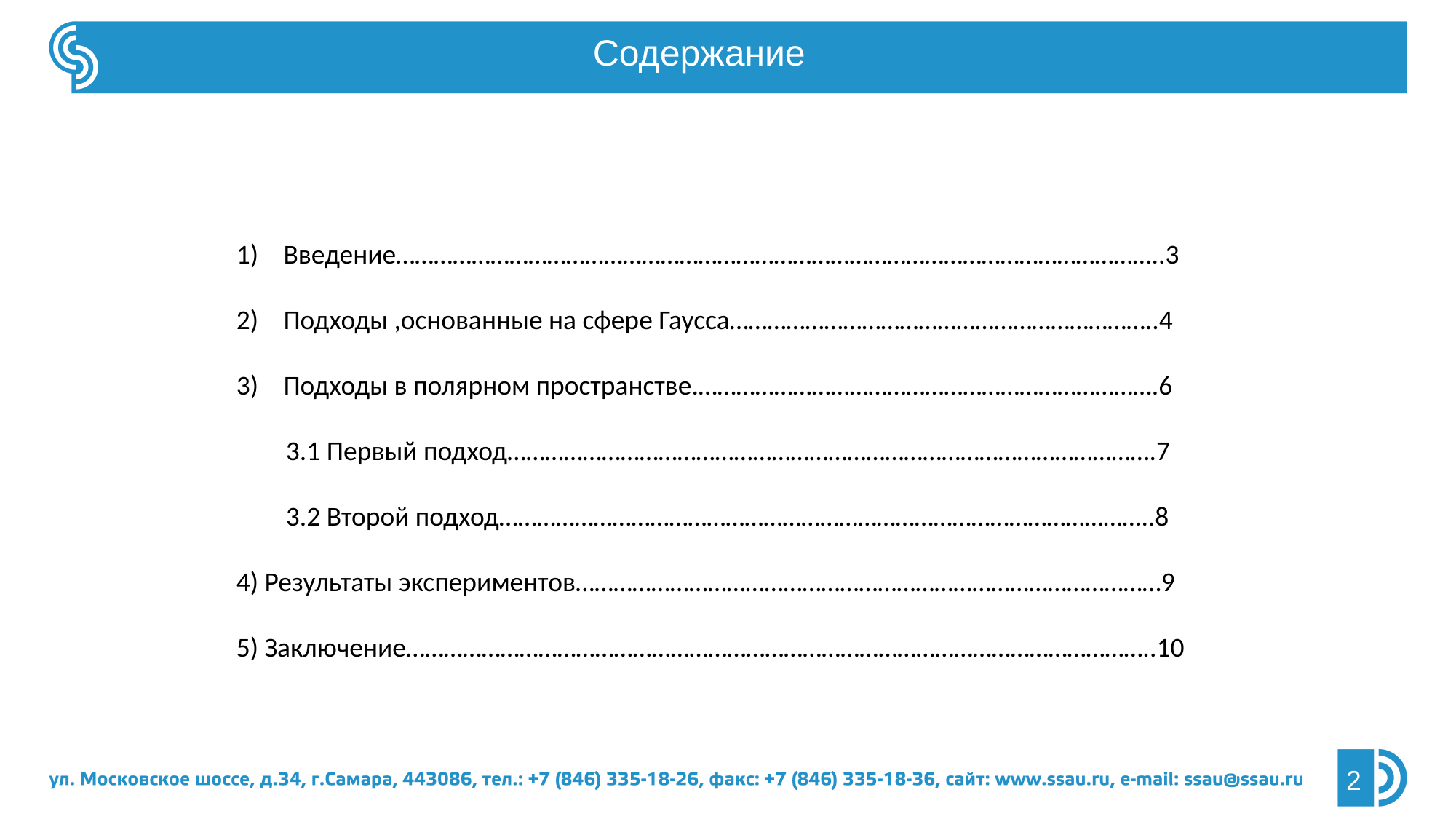

Содержание
 Введение…………………………………………………………………………………………………………..3
 Подходы ,основанные на сфере Гаусса…………………………………………………………..4
 Подходы в полярном пространстве.……………………………………………………………….6
        3.1 Первый подход………………………………………………………………………………………….7
        3.2 Второй подход…………………………………………………………………………………………..8
4) Результаты экспериментов…………………………………………………………………………………9
5) Заключение………………………………………………………………………………………………………..10
2